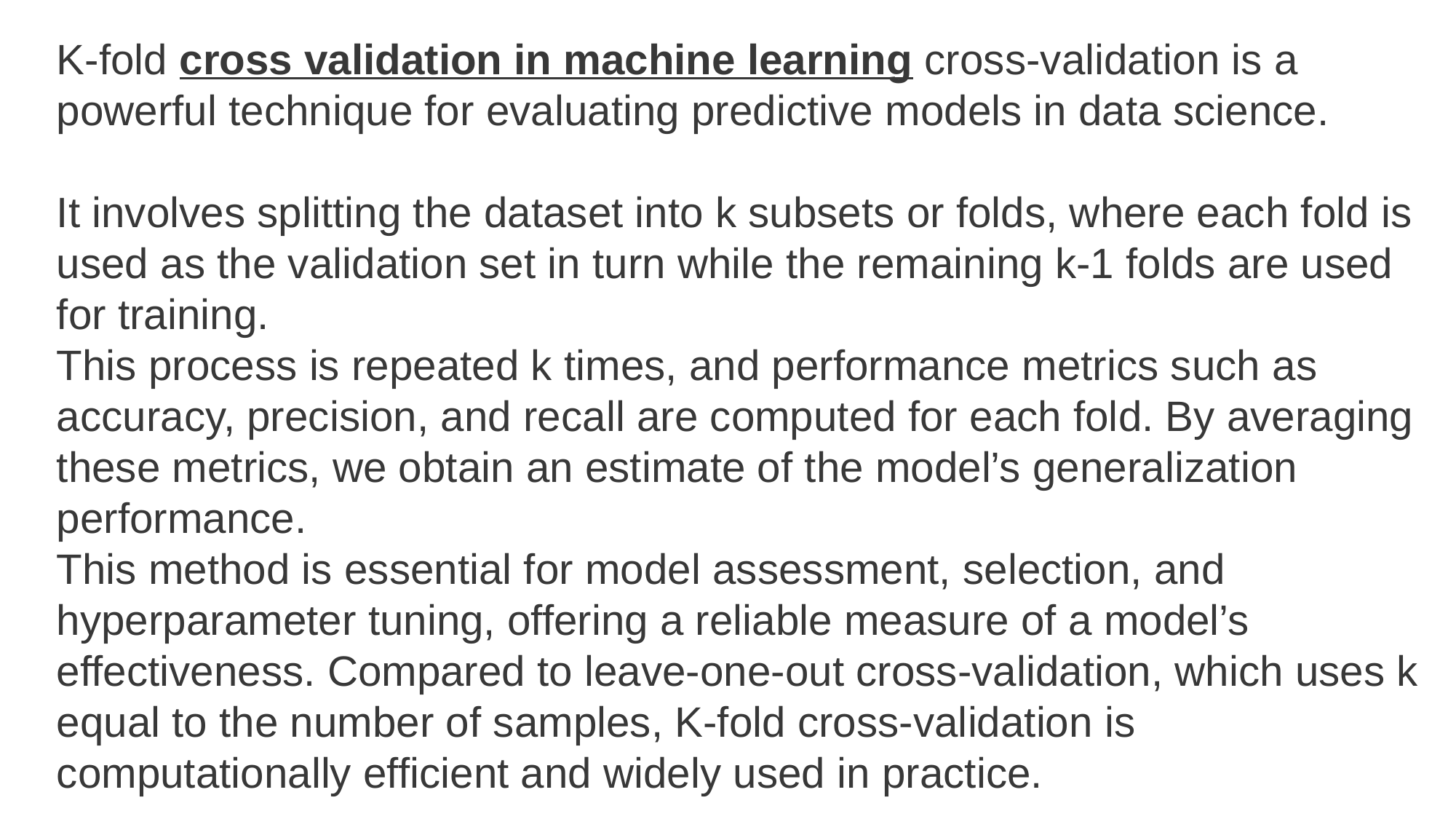

K-fold cross validation in machine learning cross-validation is a powerful technique for evaluating predictive models in data science.

It involves splitting the dataset into k subsets or folds, where each fold is used as the validation set in turn while the remaining k-1 folds are used for training.
This process is repeated k times, and performance metrics such as accuracy, precision, and recall are computed for each fold. By averaging these metrics, we obtain an estimate of the model’s generalization performance.
This method is essential for model assessment, selection, and hyperparameter tuning, offering a reliable measure of a model’s effectiveness. Compared to leave-one-out cross-validation, which uses k equal to the number of samples, K-fold cross-validation is computationally efficient and widely used in practice.